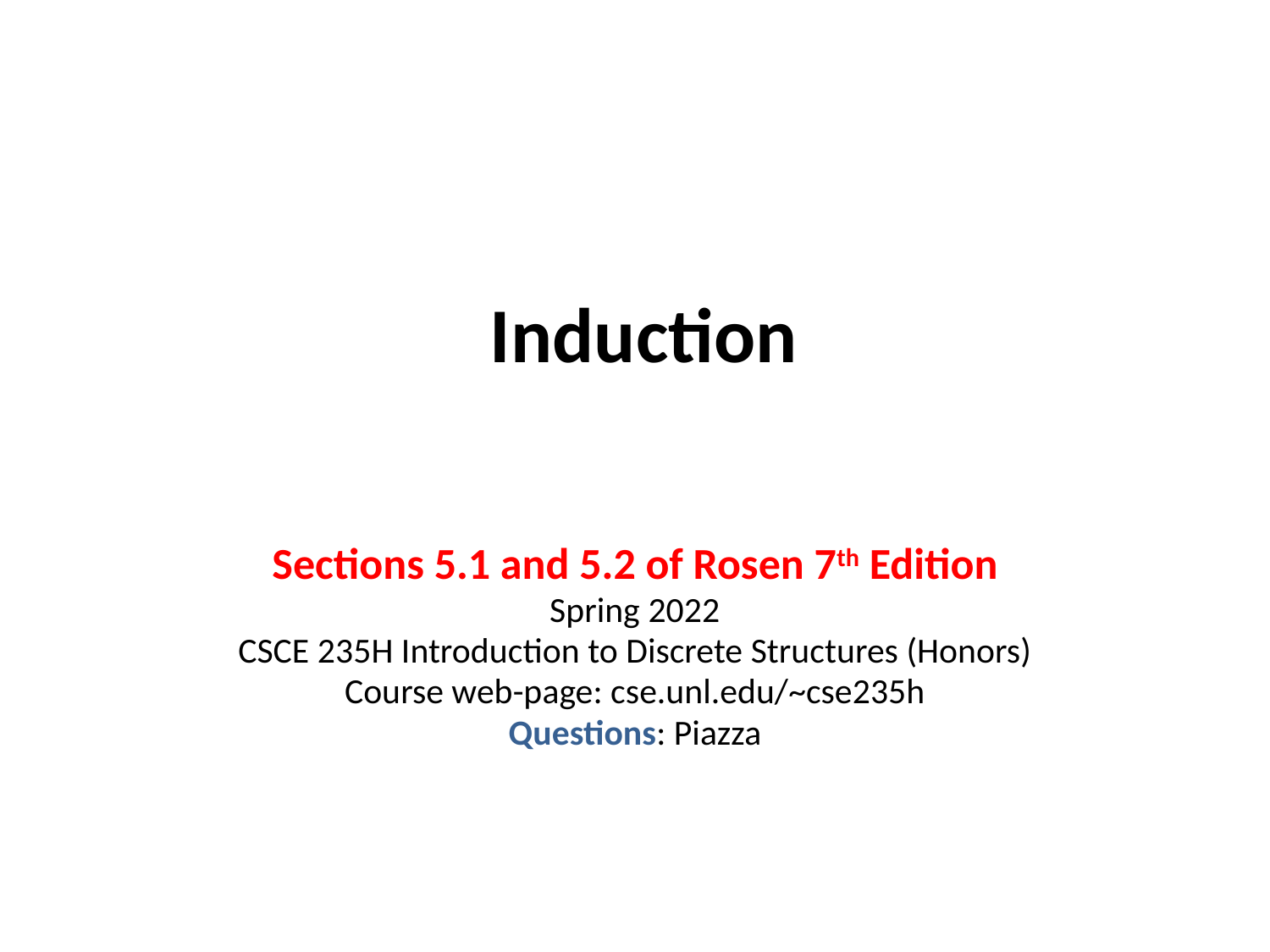

# Induction
Sections 5.1 and 5.2 of Rosen 7th Edition
Spring 2022
CSCE 235H Introduction to Discrete Structures (Honors)
Course web-page: cse.unl.edu/~cse235h
Questions: Piazza